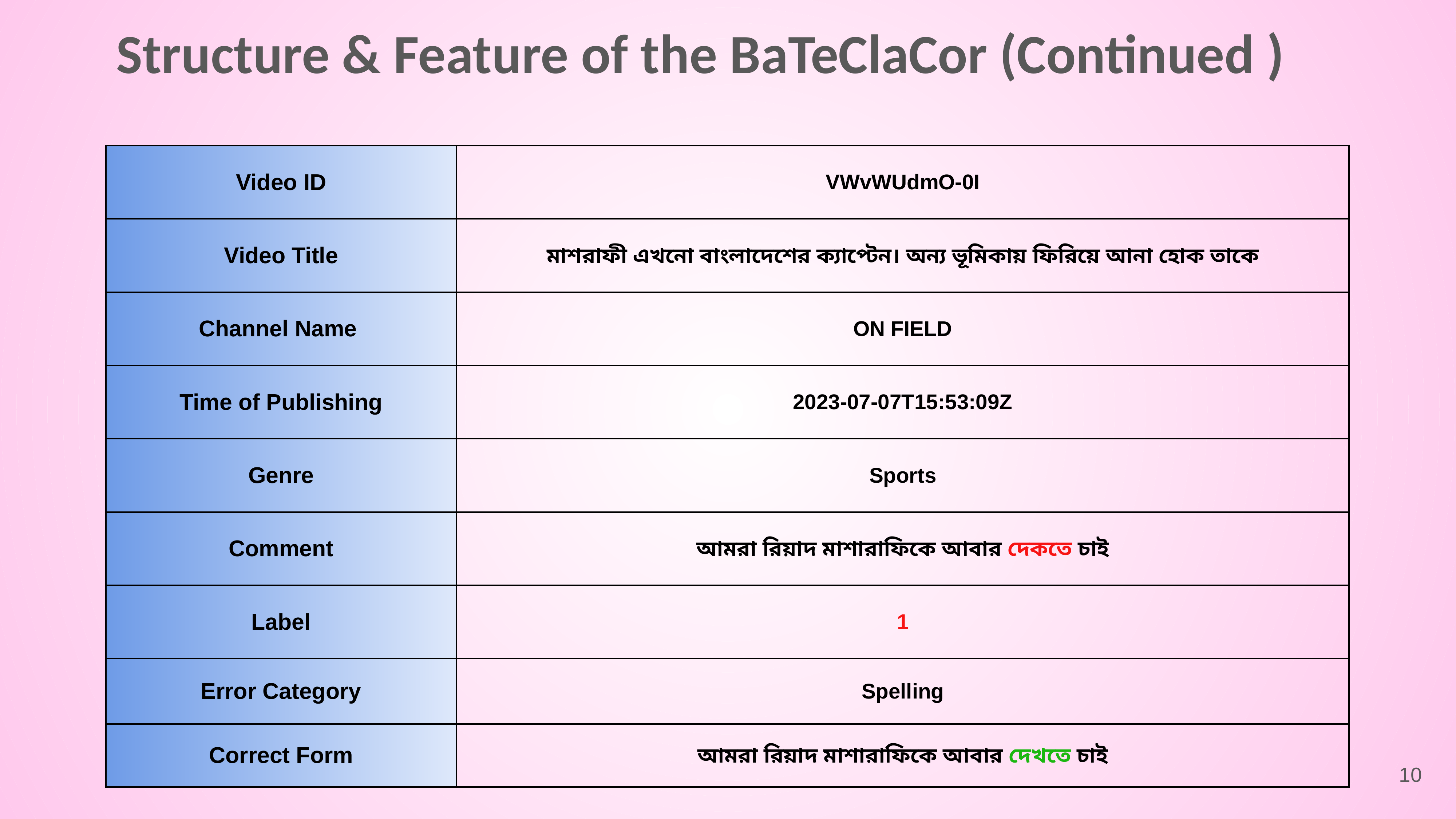

Structure & Feature of the BaTeClaCor (Continued )
| Video ID | VWvWUdmO-0I |
| --- | --- |
| Video Title | মাশরাফী এখনো বাংলাদেশের ক্যাপ্টেন। অন্য ভূমিকায় ফিরিয়ে আনা হোক তাকে |
| Channel Name | ON FIELD |
| Time of Publishing | 2023-07-07T15:53:09Z |
| Genre | Sports |
| Comment | আমরা রিয়াদ মাশারাফিকে আবার দেকতে চাই |
| Label | 1 |
| Error Category | Spelling |
| Correct Form | আমরা রিয়াদ মাশারাফিকে আবার দেখতে চাই |
10